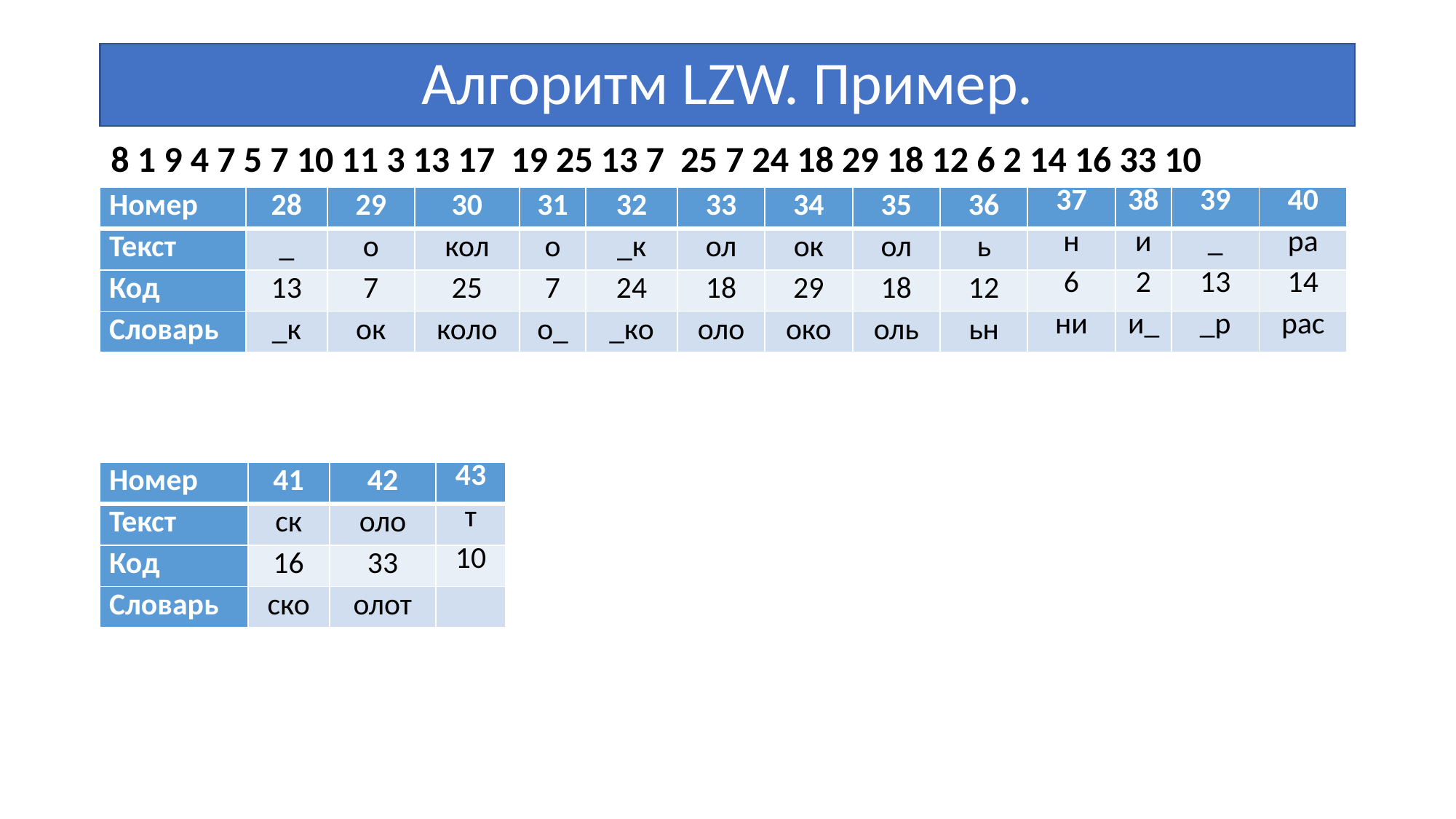

# Алгоритм LZW. Пример.
8 1 9 4 7 5 7 10 11 3 13 17  19 25 13 7  25 7 24 18 29 18 12 6 2 14 16 33 10

| Номер | 28 | 29 | 30 | 31 | 32 | 33 | 34 | 35 | 36 | 37 | 38 | 39 | 40 |
| --- | --- | --- | --- | --- | --- | --- | --- | --- | --- | --- | --- | --- | --- |
| Текст | \_ | о | кол | о | \_к | ол | ок | ол | ь | н | и | \_ | ра |
| Код | 13 | 7 | 25 | 7 | 24 | 18 | 29 | 18 | 12 | 6 | 2 | 13 | 14 |
| Словарь | \_к | ок | коло | о\_ | \_ко | оло | око | оль | ьн | ни | и\_ | \_р | рас |
| Номер | 41 | 42 | 43 |
| --- | --- | --- | --- |
| Текст | ск | оло | т |
| Код | 16 | 33 | 10 |
| Словарь | ско | олот |  |